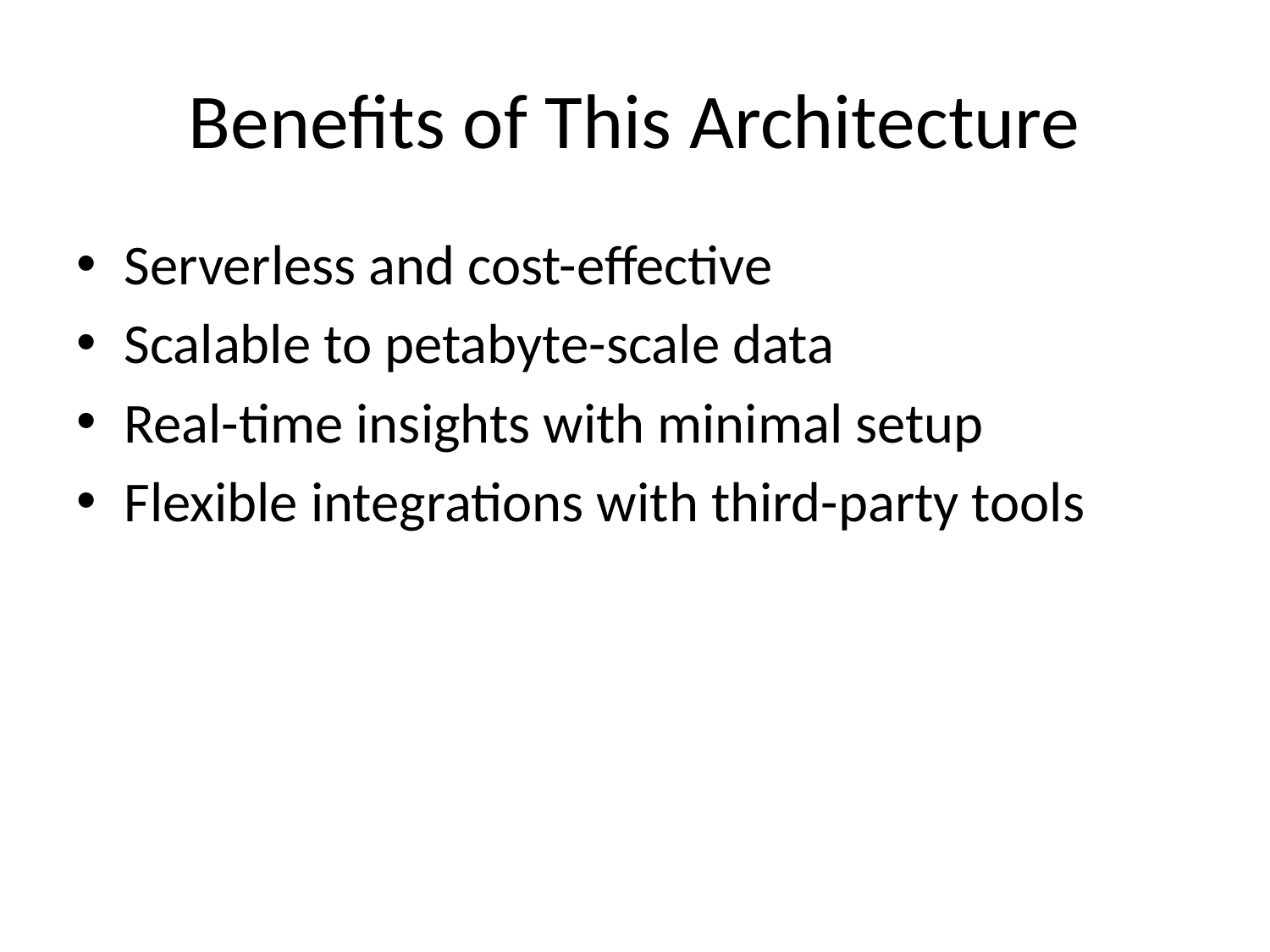

# Benefits of This Architecture
Serverless and cost-effective
Scalable to petabyte-scale data
Real-time insights with minimal setup
Flexible integrations with third-party tools